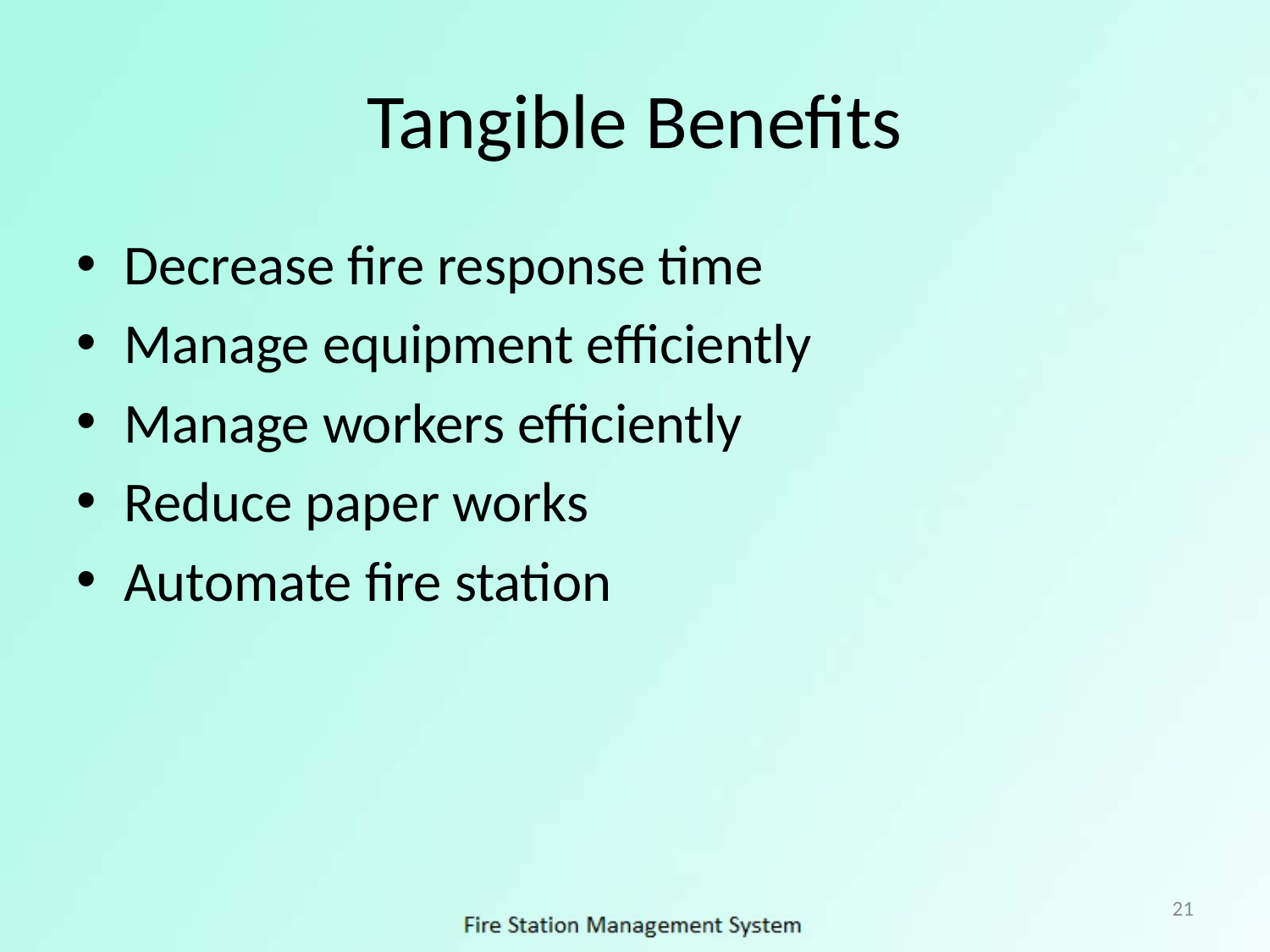

# Tangible Benefits
Decrease fire response time
Manage equipment efficiently
Manage workers efficiently
Reduce paper works
Automate fire station
21